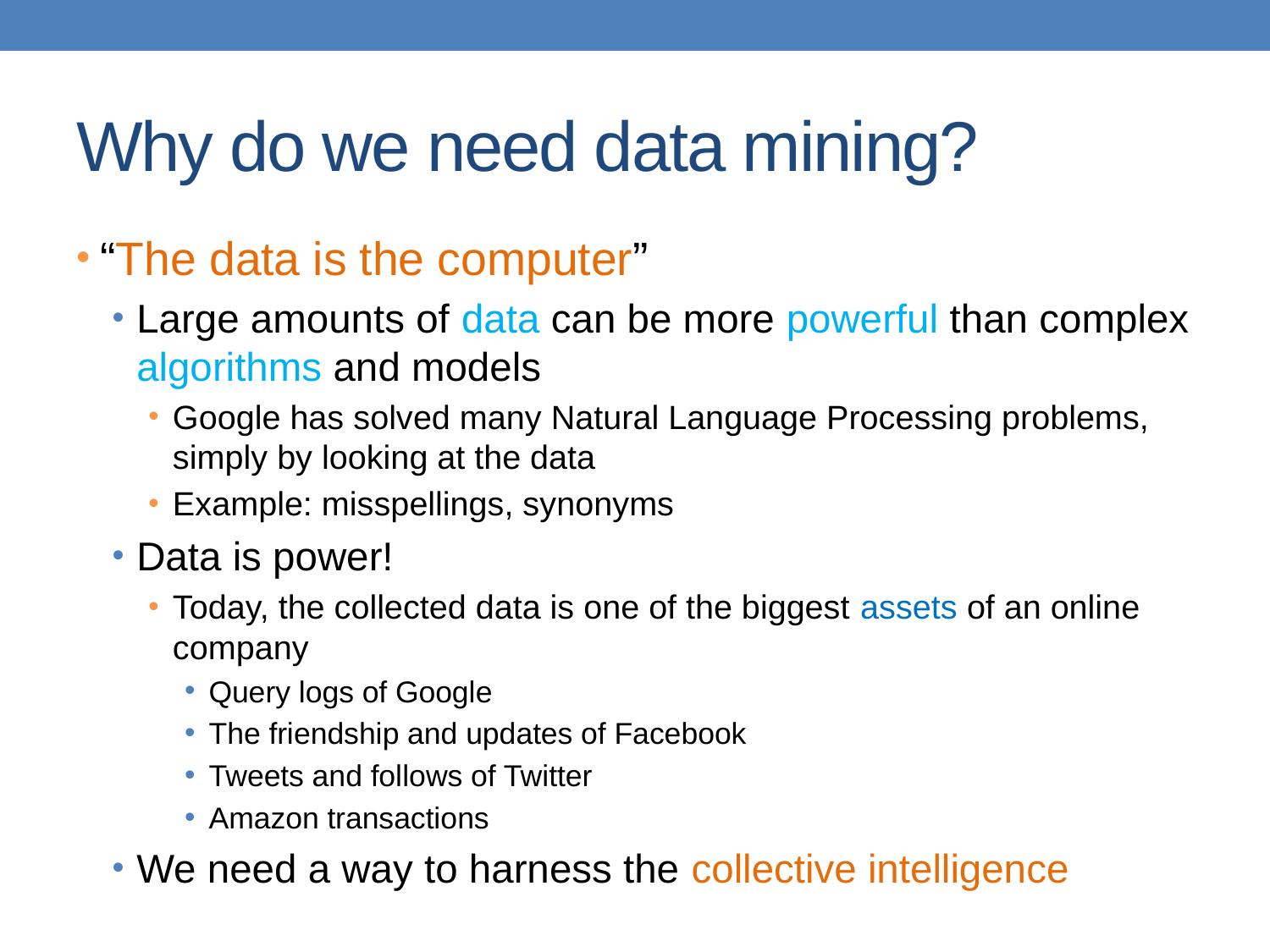

# Why do we need data mining?
“The data is the computer”
Large amounts of data can be more powerful than complex algorithms and models
Google has solved many Natural Language Processing problems, simply by looking at the data
Example: misspellings, synonyms
Data is power!
Today, the collected data is one of the biggest assets of an online company
Query logs of Google
The friendship and updates of Facebook
Tweets and follows of Twitter
Amazon transactions
We need a way to harness the collective intelligence